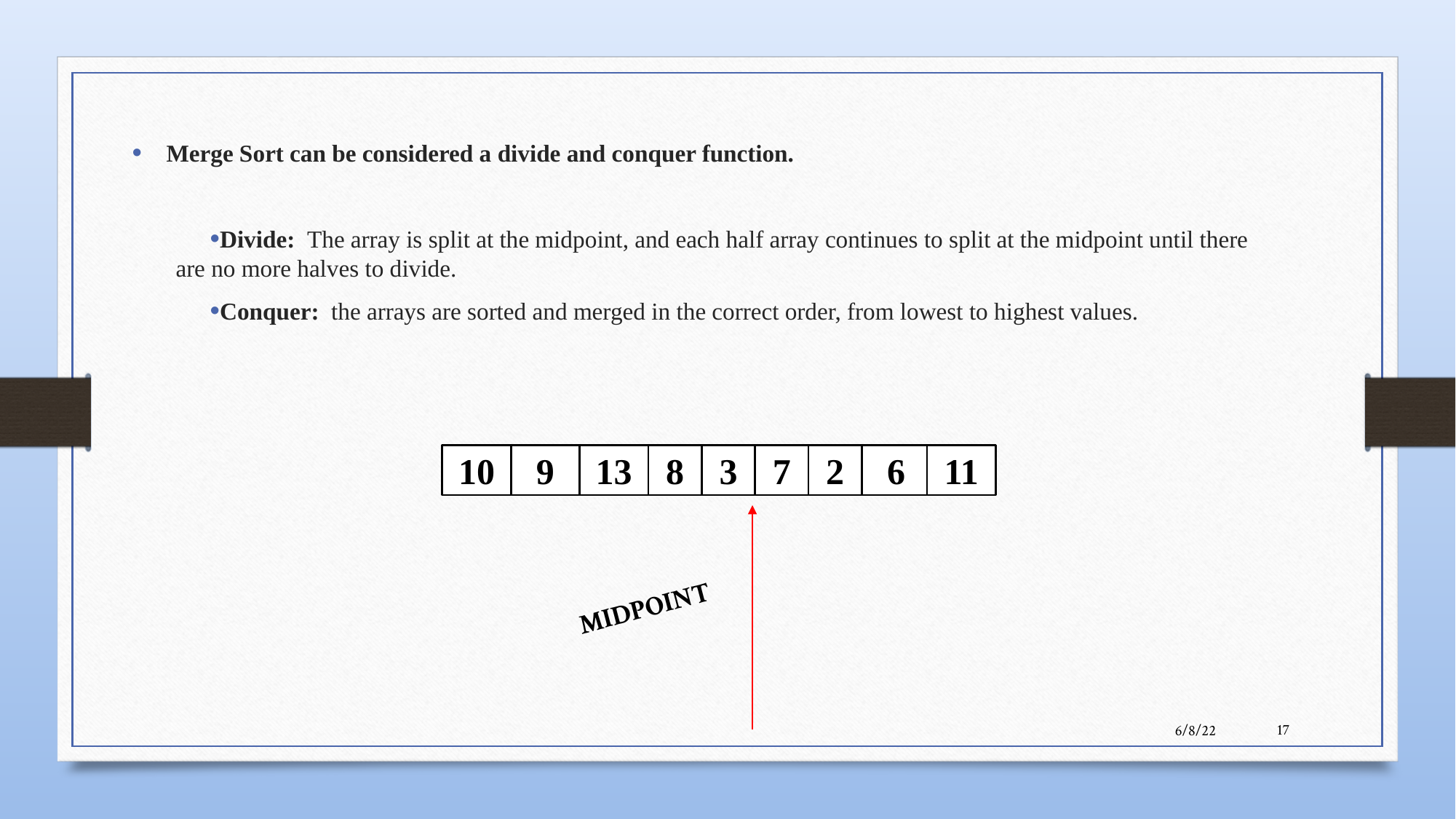

Merge Sort can be considered a divide and conquer function.

Divide:  The array is split at the midpoint, and each half array continues to split at the midpoint until there are no more halves to divide.
Conquer:  the arrays are sorted and merged in the correct order, from lowest to highest values.
10
9
13
8
3
7
2
6
11
MIDPOINT
6/8/22
17